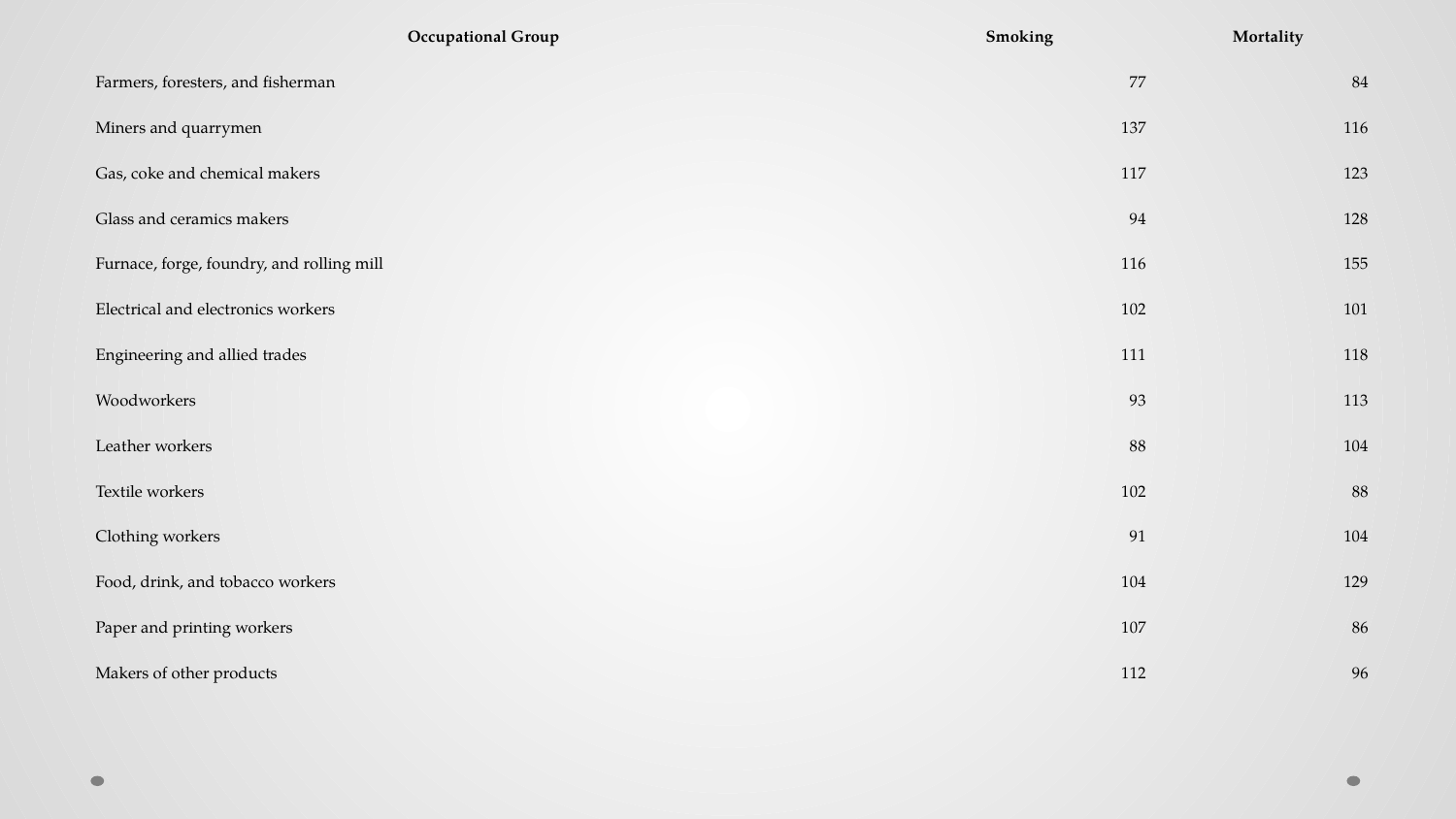

| Occupational Group | Smoking | Mortality |
| --- | --- | --- |
| Farmers, foresters, and fisherman | 77 | 84 |
| Miners and quarrymen | 137 | 116 |
| Gas, coke and chemical makers | 117 | 123 |
| Glass and ceramics makers | 94 | 128 |
| Furnace, forge, foundry, and rolling mill | 116 | 155 |
| Electrical and electronics workers | 102 | 101 |
| Engineering and allied trades | 111 | 118 |
| Woodworkers | 93 | 113 |
| Leather workers | 88 | 104 |
| Textile workers | 102 | 88 |
| Clothing workers | 91 | 104 |
| Food, drink, and tobacco workers | 104 | 129 |
| Paper and printing workers | 107 | 86 |
| Makers of other products | 112 | 96 |